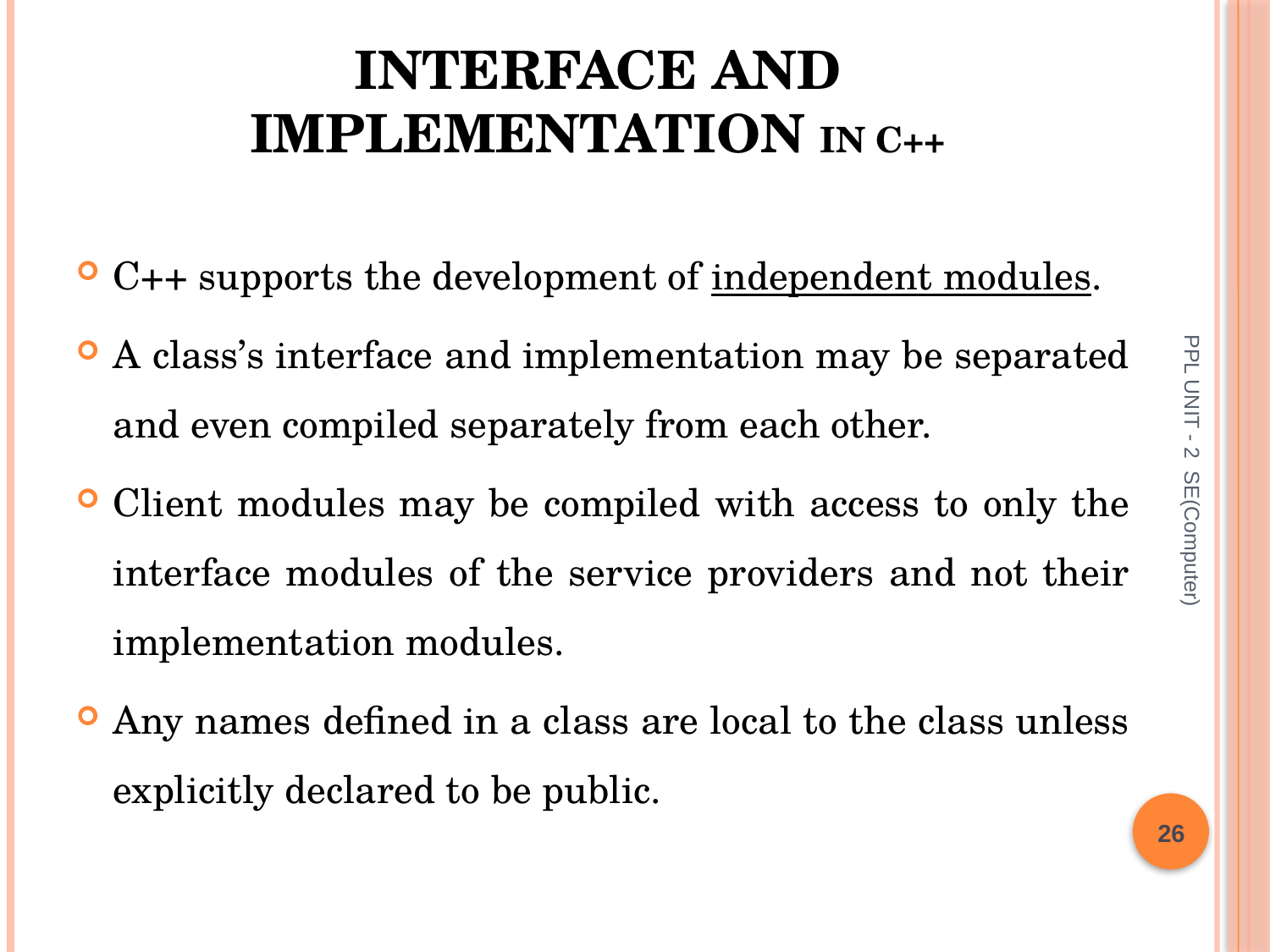

# Interface and implementation in C++
C++ supports the development of independent modules.
A class’s interface and implementation may be separated and even compiled separately from each other.
Client modules may be compiled with access to only the interface modules of the service providers and not their implementation modules.
Any names defined in a class are local to the class unless explicitly declared to be public.
PPL UNIT - 2  SE(Computer)
26